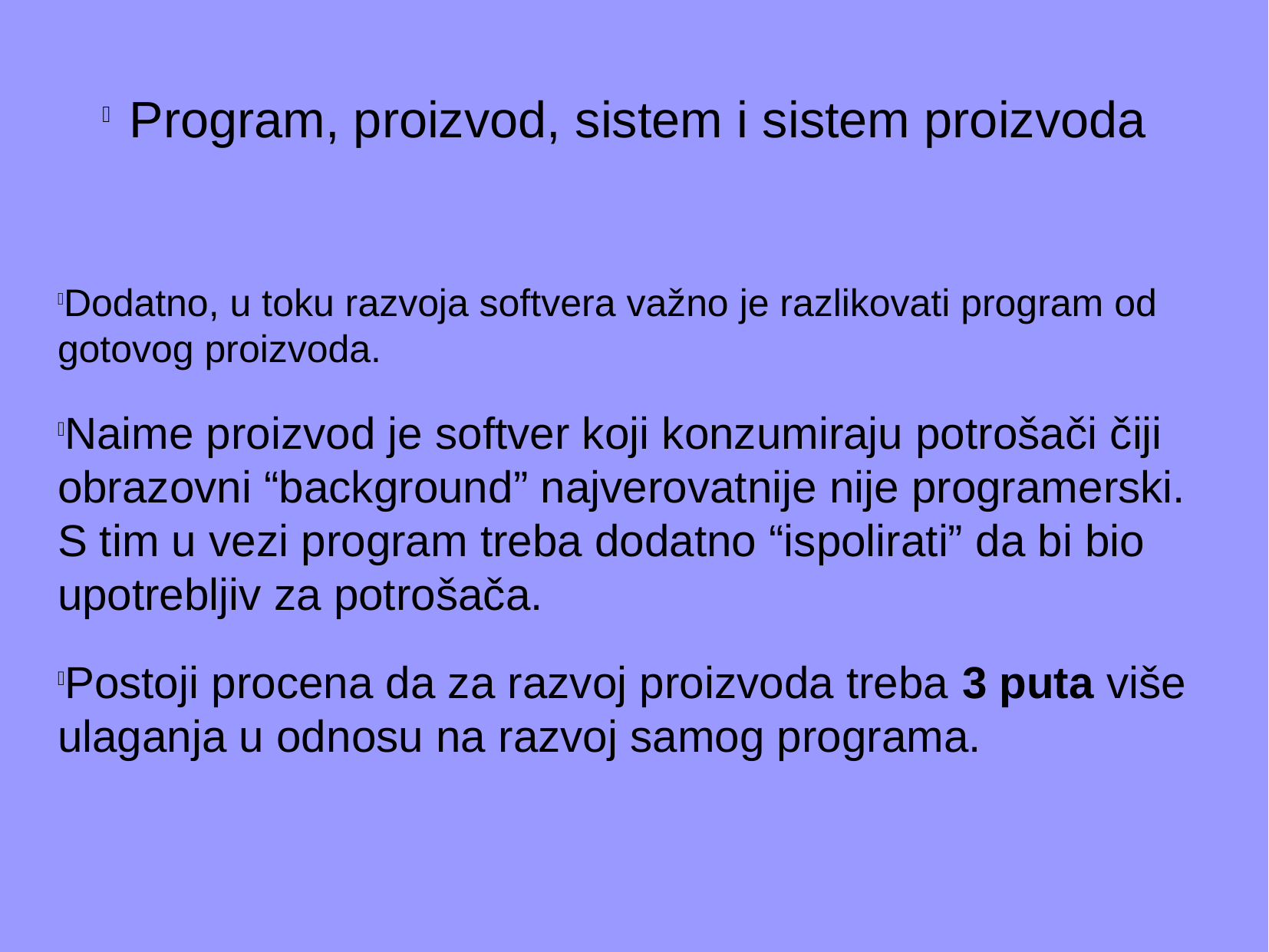

Program, proizvod, sistem i sistem proizvoda
Dodatno, u toku razvoja softvera važno je razlikovati program od gotovog proizvoda.

Naime proizvod je softver koji konzumiraju potrošači čiji obrazovni “background” najverovatnije nije programerski. S tim u vezi program treba dodatno “ispolirati” da bi bio upotrebljiv za potrošača.

Postoji procena da za razvoj proizvoda treba 3 puta više ulaganja u odnosu na razvoj samog programa.